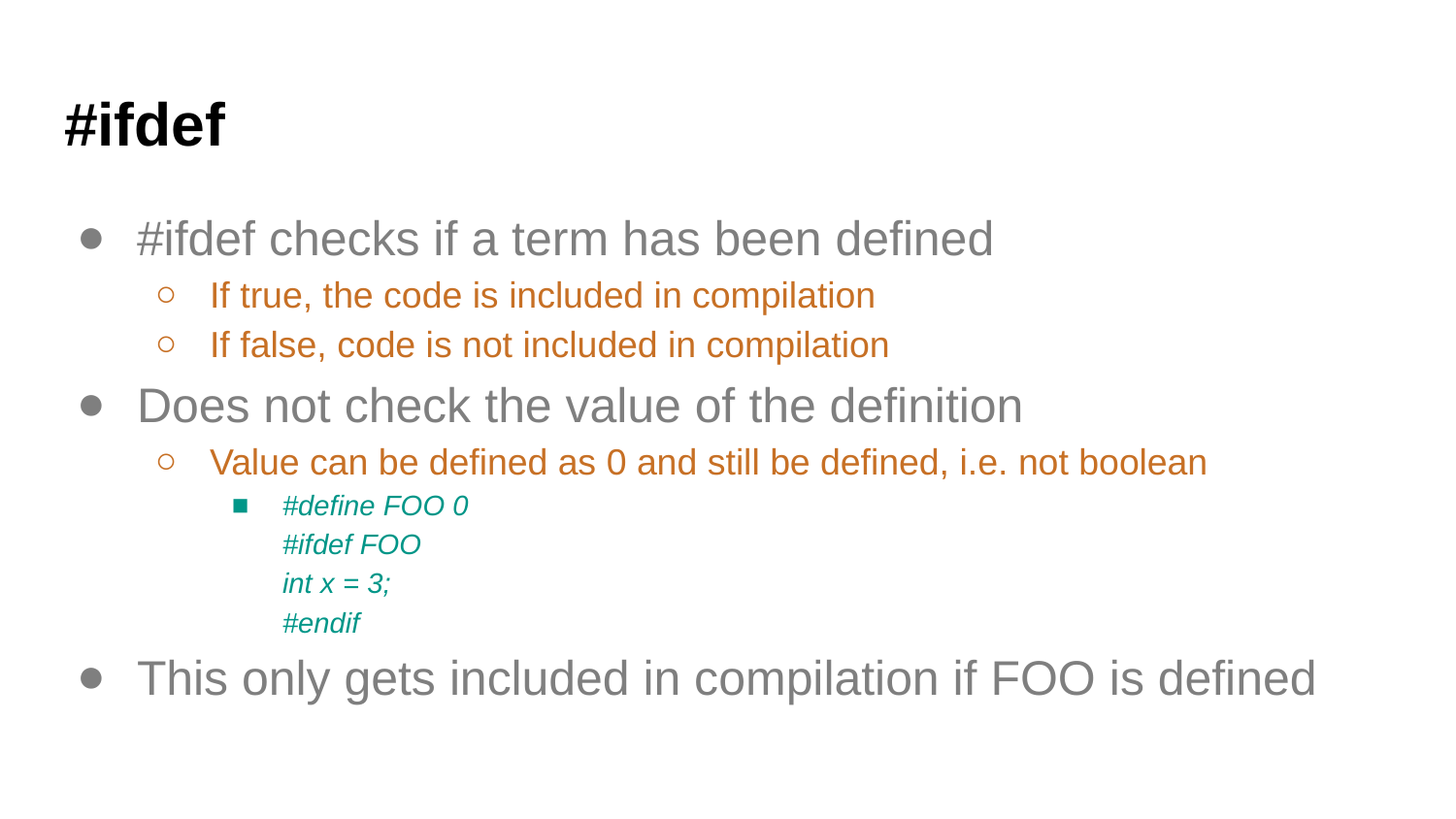

# #ifdef
#ifdef checks if a term has been defined
If true, the code is included in compilation
If false, code is not included in compilation
Does not check the value of the definition
Value can be defined as 0 and still be defined, i.e. not boolean
#define FOO 0
#ifdef FOO
int x = 3;
#endif
This only gets included in compilation if FOO is defined